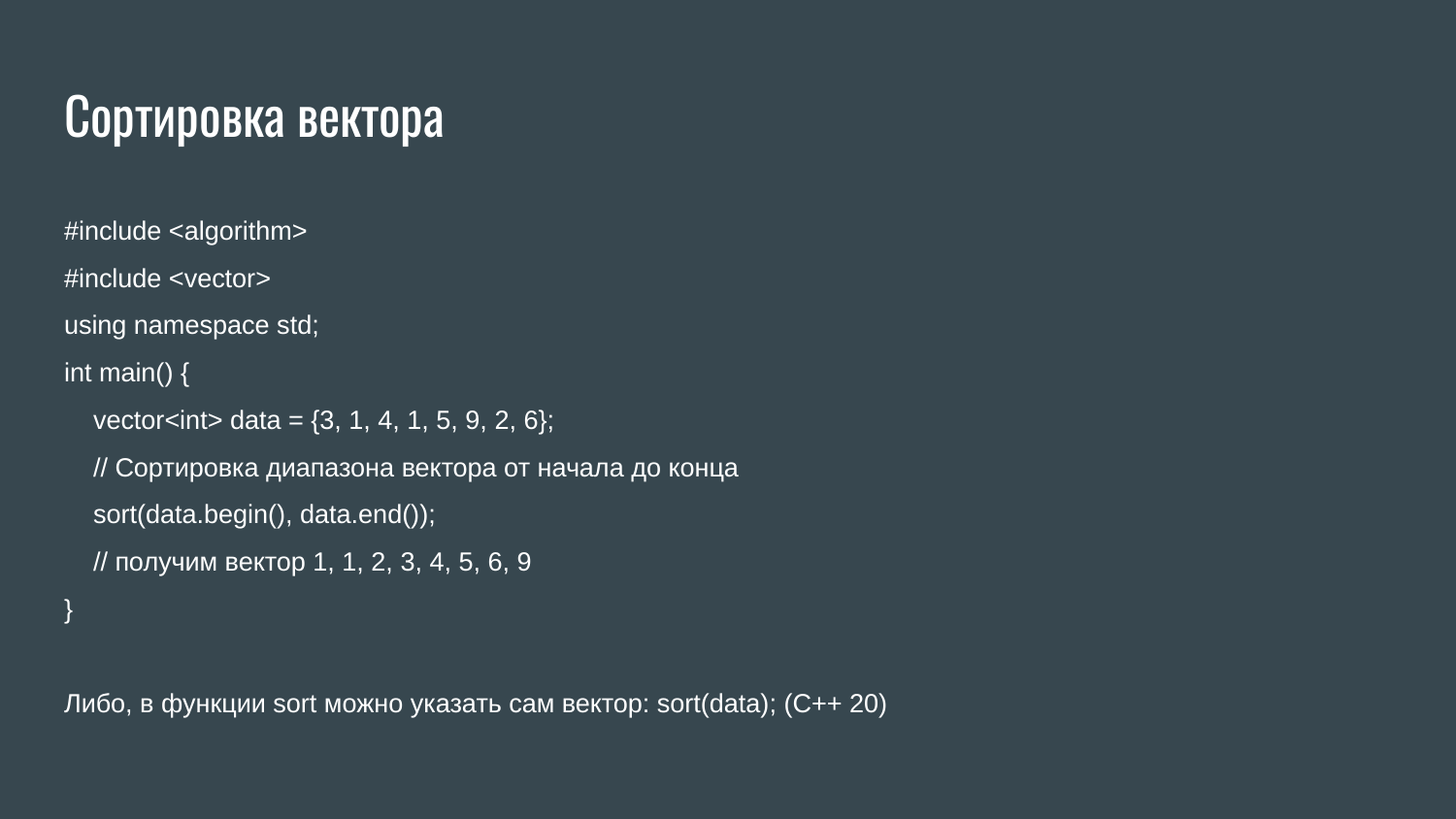

# Сортировка вектора
#include <algorithm>
#include <vector>
using namespace std;
int main() {
    vector<int> data = {3, 1, 4, 1, 5, 9, 2, 6};
    // Сортировка диапазона вектора от начала до конца
    sort(data.begin(), data.end());
    // получим вектор 1, 1, 2, 3, 4, 5, 6, 9
}

Либо, в функции sort можно указать сам вектор: sort(data); (C++ 20)